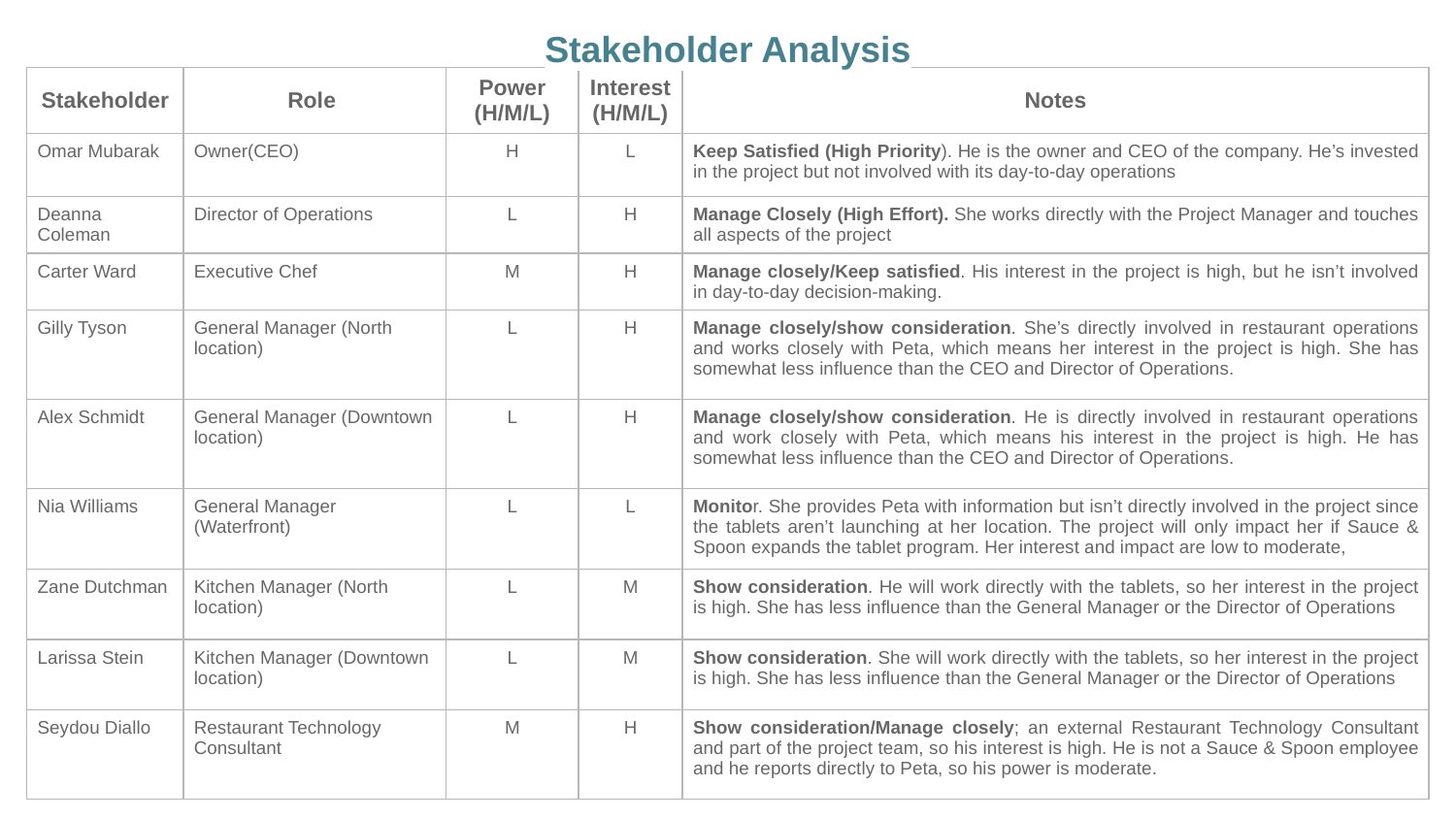

Stakeholder Analysis
| Stakeholder | Role | Power (H/M/L) | Interest (H/M/L) | Notes |
| --- | --- | --- | --- | --- |
| Omar Mubarak | Owner(CEO) | H | L | Keep Satisfied (High Priority). He is the owner and CEO of the company. He’s invested in the project but not involved with its day-to-day operations |
| Deanna Coleman | Director of Operations | L | H | Manage Closely (High Effort). She works directly with the Project Manager and touches all aspects of the project |
| Carter Ward | Executive Chef | M | H | Manage closely/Keep satisfied. His interest in the project is high, but he isn’t involved in day-to-day decision-making. |
| Gilly Tyson | General Manager (North location) | L | H | Manage closely/show consideration. She’s directly involved in restaurant operations and works closely with Peta, which means her interest in the project is high. She has somewhat less influence than the CEO and Director of Operations. |
| Alex Schmidt | General Manager (Downtown location) | L | H | Manage closely/show consideration. He is directly involved in restaurant operations and work closely with Peta, which means his interest in the project is high. He has somewhat less influence than the CEO and Director of Operations. |
| Nia Williams | General Manager (Waterfront) | L | L | Monitor. She provides Peta with information but isn’t directly involved in the project since the tablets aren’t launching at her location. The project will only impact her if Sauce & Spoon expands the tablet program. Her interest and impact are low to moderate, |
| Zane Dutchman | Kitchen Manager (North location) | L | M | Show consideration. He will work directly with the tablets, so her interest in the project is high. She has less influence than the General Manager or the Director of Operations |
| Larissa Stein | Kitchen Manager (Downtown location) | L | M | Show consideration. She will work directly with the tablets, so her interest in the project is high. She has less influence than the General Manager or the Director of Operations |
| Seydou Diallo | Restaurant Technology Consultant | M | H | Show consideration/Manage closely; an external Restaurant Technology Consultant and part of the project team, so his interest is high. He is not a Sauce & Spoon employee and he reports directly to Peta, so his power is moderate. |